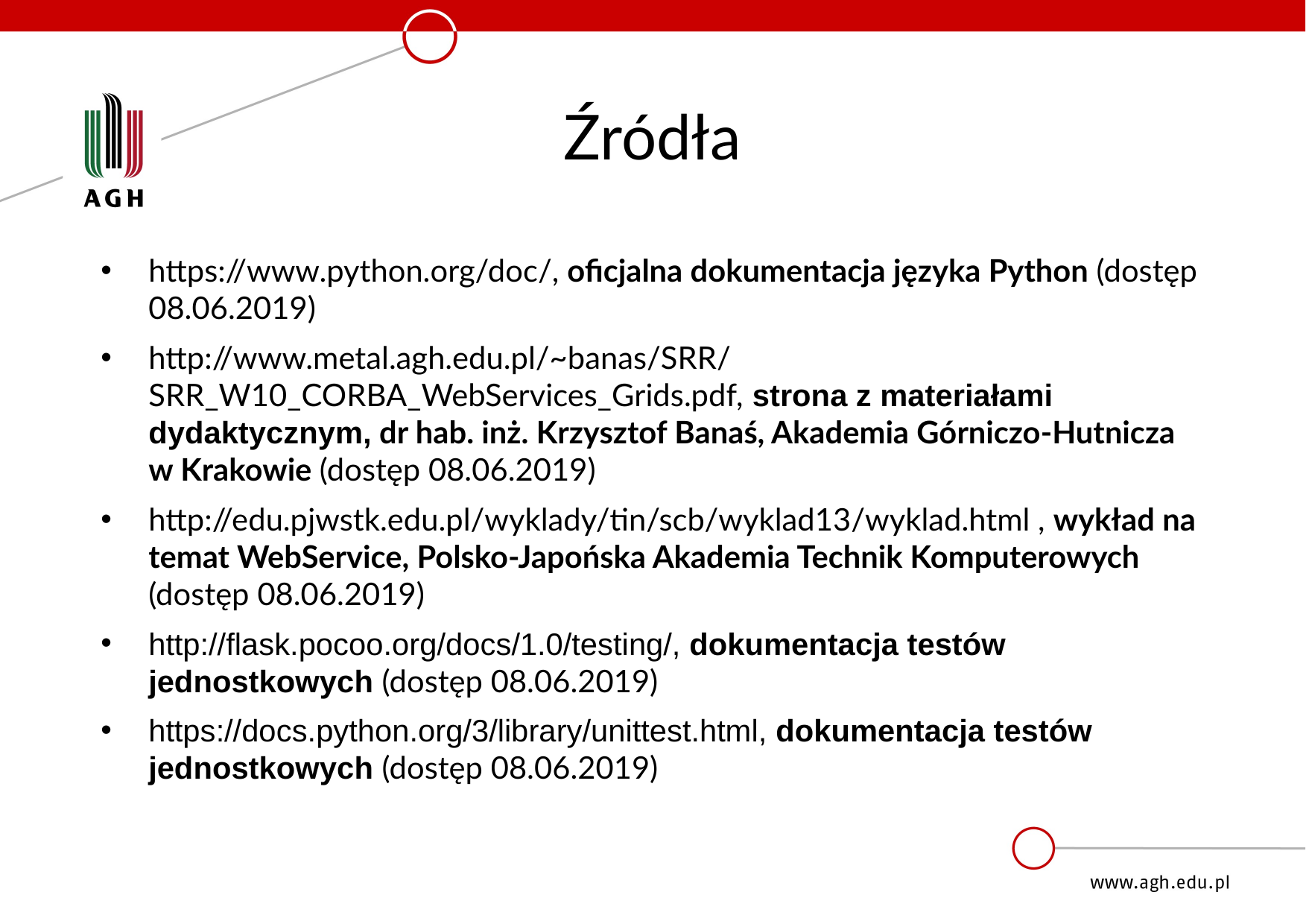

# Źródła
https://www.python.org/doc/, oficjalna dokumentacja języka Python (dostęp 08.06.2019)
http://www.metal.agh.edu.pl/~banas/SRR/SRR_W10_CORBA_WebServices_Grids.pdf, strona z materiałami dydaktycznym, dr hab. inż. Krzysztof Banaś, Akademia Górniczo-Hutnicza w Krakowie (dostęp 08.06.2019)
http://edu.pjwstk.edu.pl/wyklady/tin/scb/wyklad13/wyklad.html , wykład na temat WebService, Polsko-Japońska Akademia Technik Komputerowych (dostęp 08.06.2019)
http://flask.pocoo.org/docs/1.0/testing/, dokumentacja testów jednostkowych (dostęp 08.06.2019)
https://docs.python.org/3/library/unittest.html, dokumentacja testów jednostkowych (dostęp 08.06.2019)